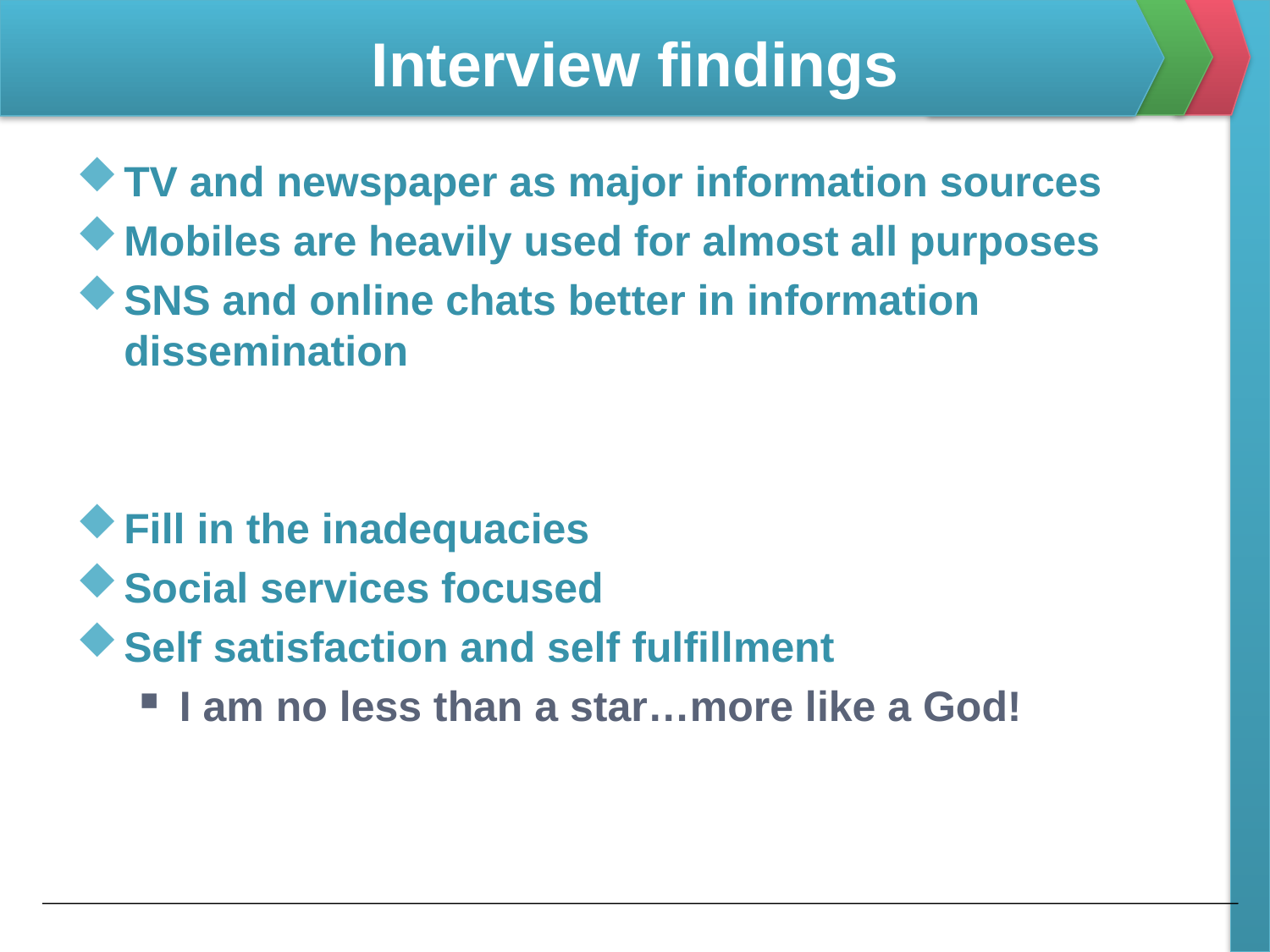

# Interview findings
TV and newspaper as major information sources
Mobiles are heavily used for almost all purposes
SNS and online chats better in information dissemination

Fill in the inadequacies
Social services focused
Self satisfaction and self fulfillment
I am no less than a star…more like a God!